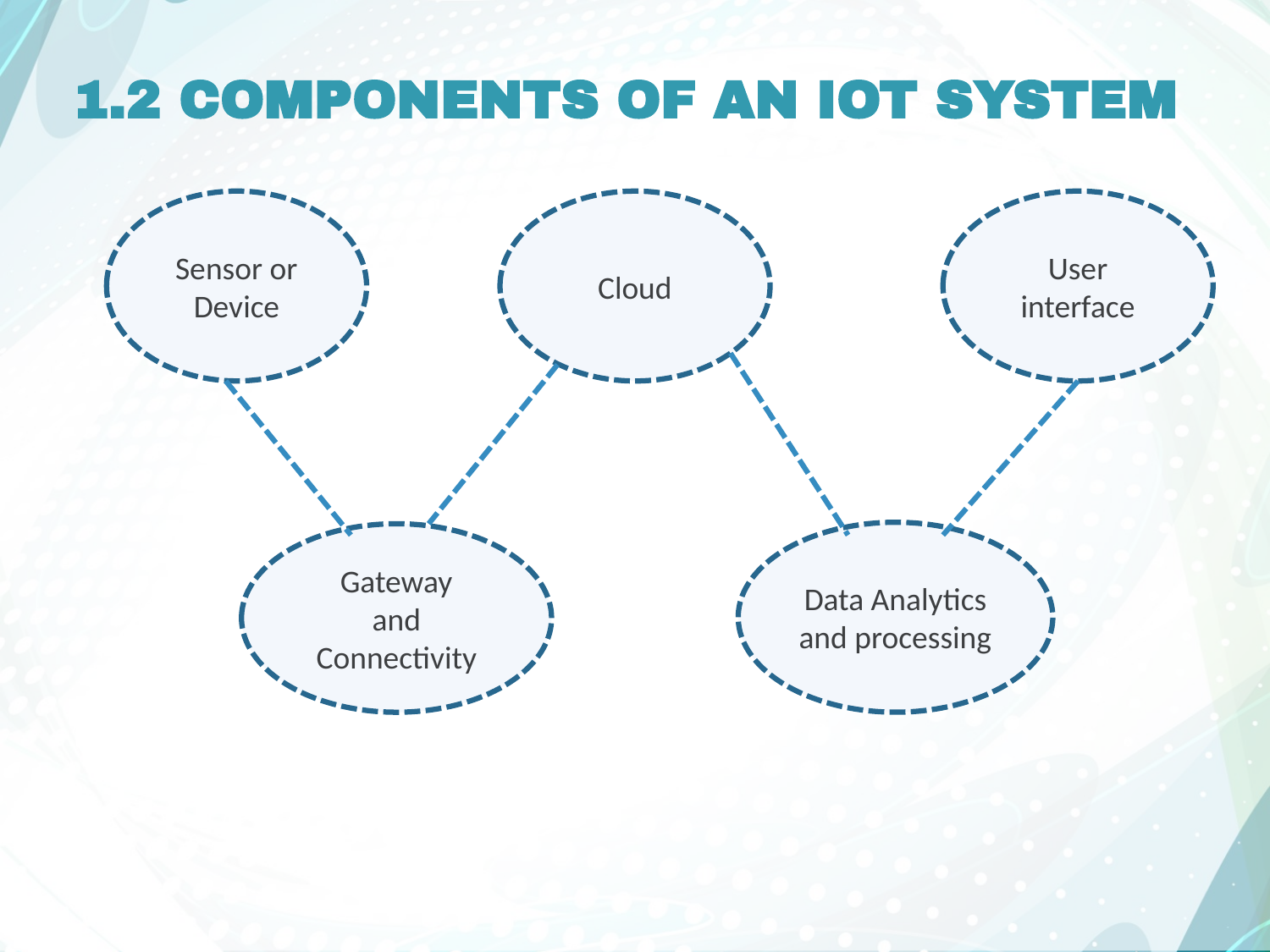

# 1.2 COMPONENTS OF AN IOT SYSTEM
Sensor or Device
User interface
Cloud
Data Analytics and processing
Gateway
and
Connectivity